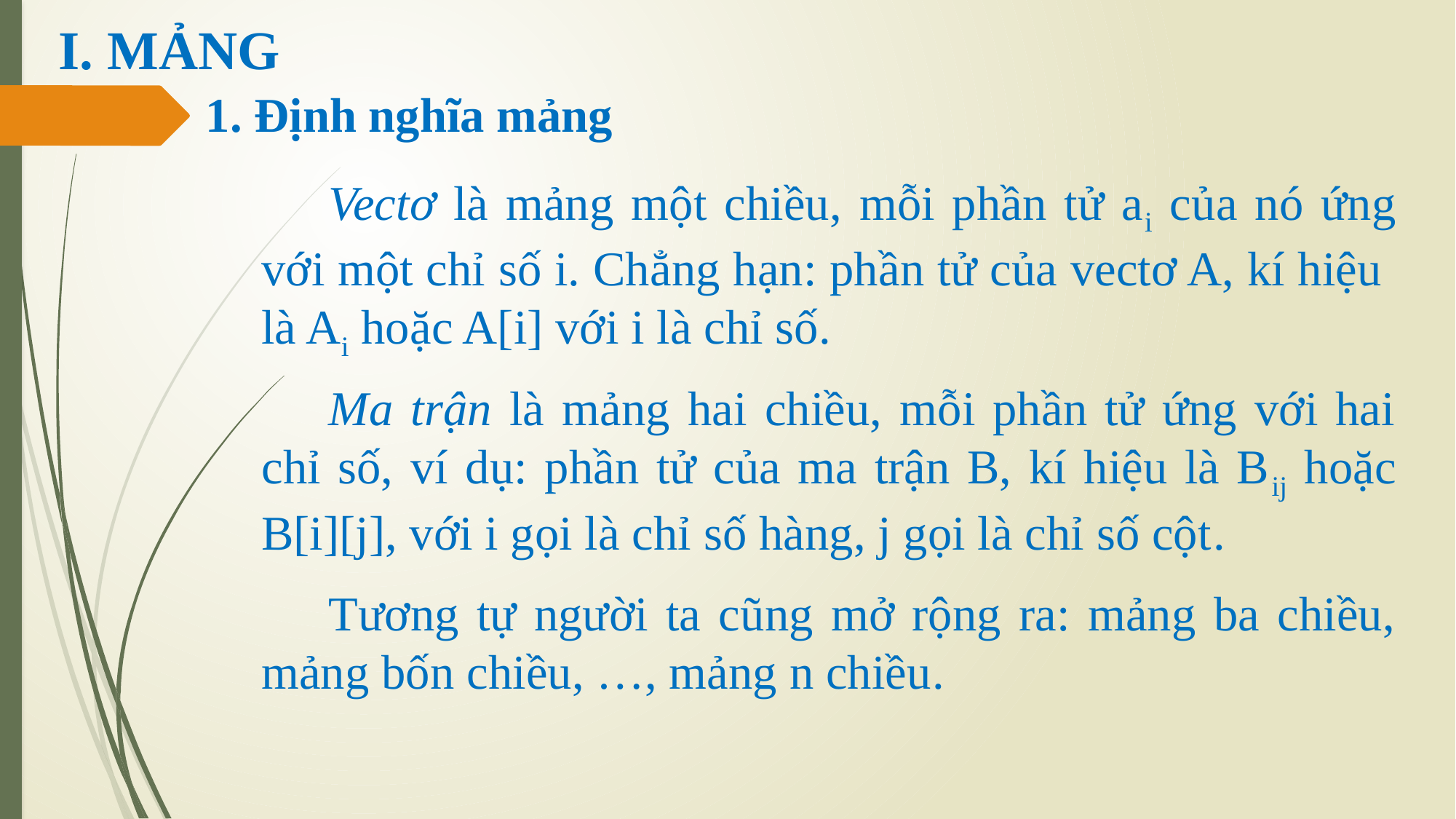

# I. MẢNG
1. Định nghĩa mảng
Vectơ là mảng một chiều, mỗi phần tử ai của nó ứng với một chỉ số i. Chẳng hạn: phần tử của vectơ A, kí hiệu  là Ai hoặc A[i] với i là chỉ số.
Ma trận là mảng hai chiều, mỗi phần tử ứng với hai chỉ số, ví dụ: phần tử của ma trận B, kí hiệu là Bij hoặc B[i][j], với i gọi là chỉ số hàng, j gọi là chỉ số cột.
Tương tự người ta cũng mở rộng ra: mảng ba chiều, mảng bốn chiều, …, mảng n chiều.